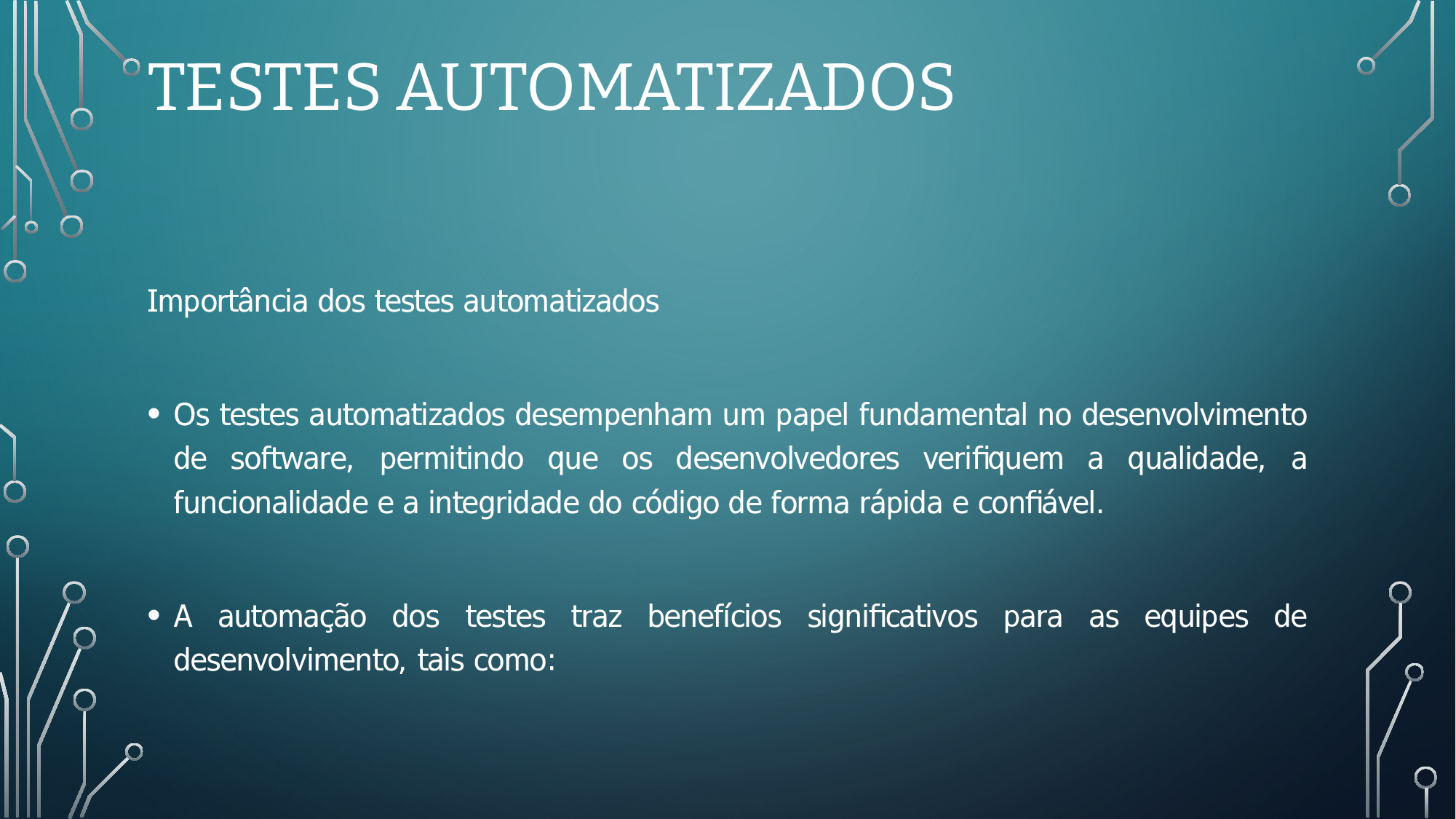

# Testes Automatizados
Importância dos testes automatizados

Os testes automatizados desempenham um papel fundamental no desenvolvimento de software, permitindo que os desenvolvedores verifiquem a qualidade, a funcionalidade e a integridade do código de forma rápida e confiável.

A automação dos testes traz benefícios significativos para as equipes de desenvolvimento, tais como: